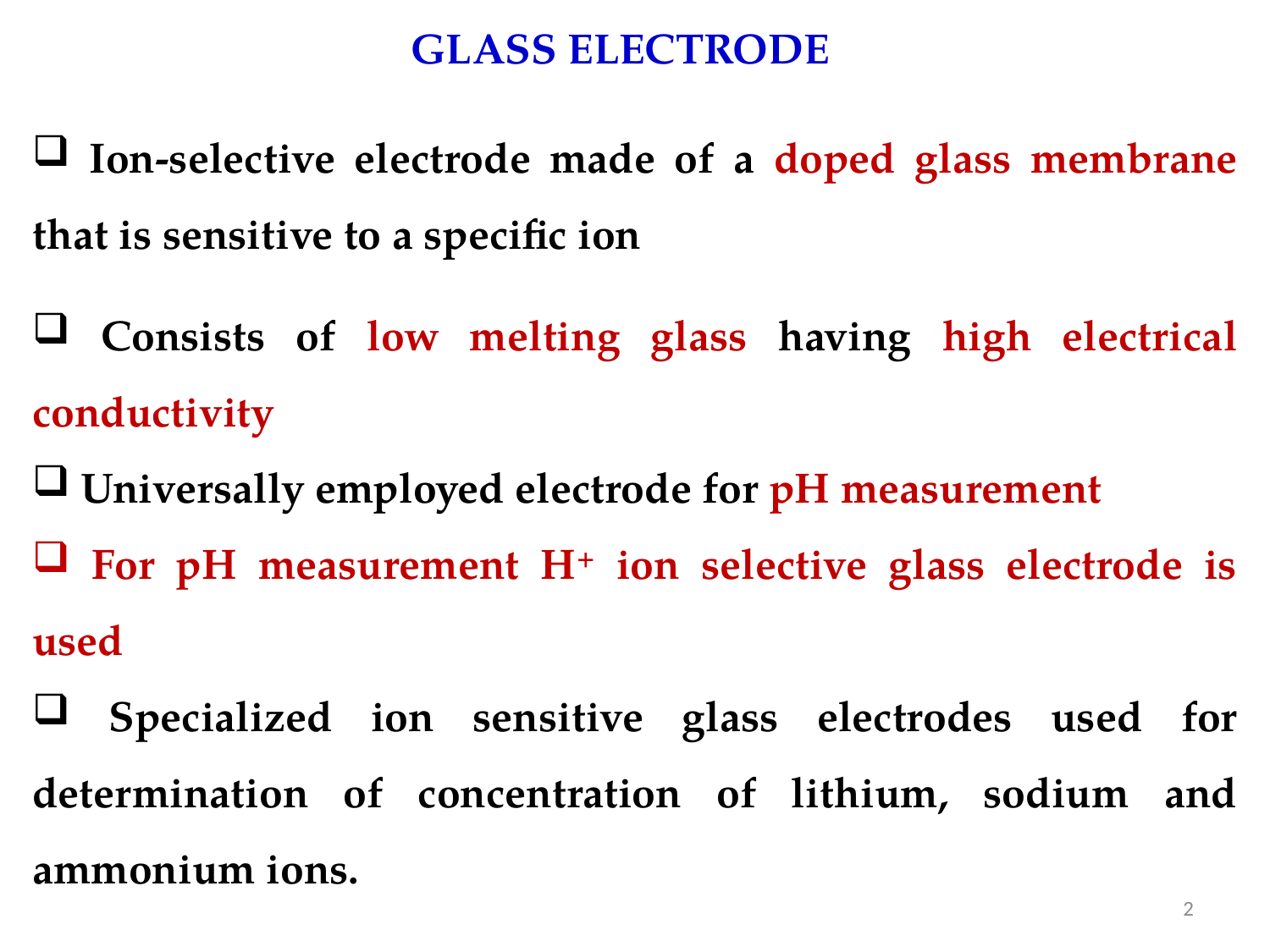

GLASS ELECTRODE
 Ion-selective electrode made of a doped glass membrane that is sensitive to a specific ion

 Consists of low melting glass having high electrical conductivity
 Universally employed electrode for pH measurement
 For pH measurement H+ ion selective glass electrode is used
 Specialized ion sensitive glass electrodes used for determination of concentration of lithium, sodium and ammonium ions.
2